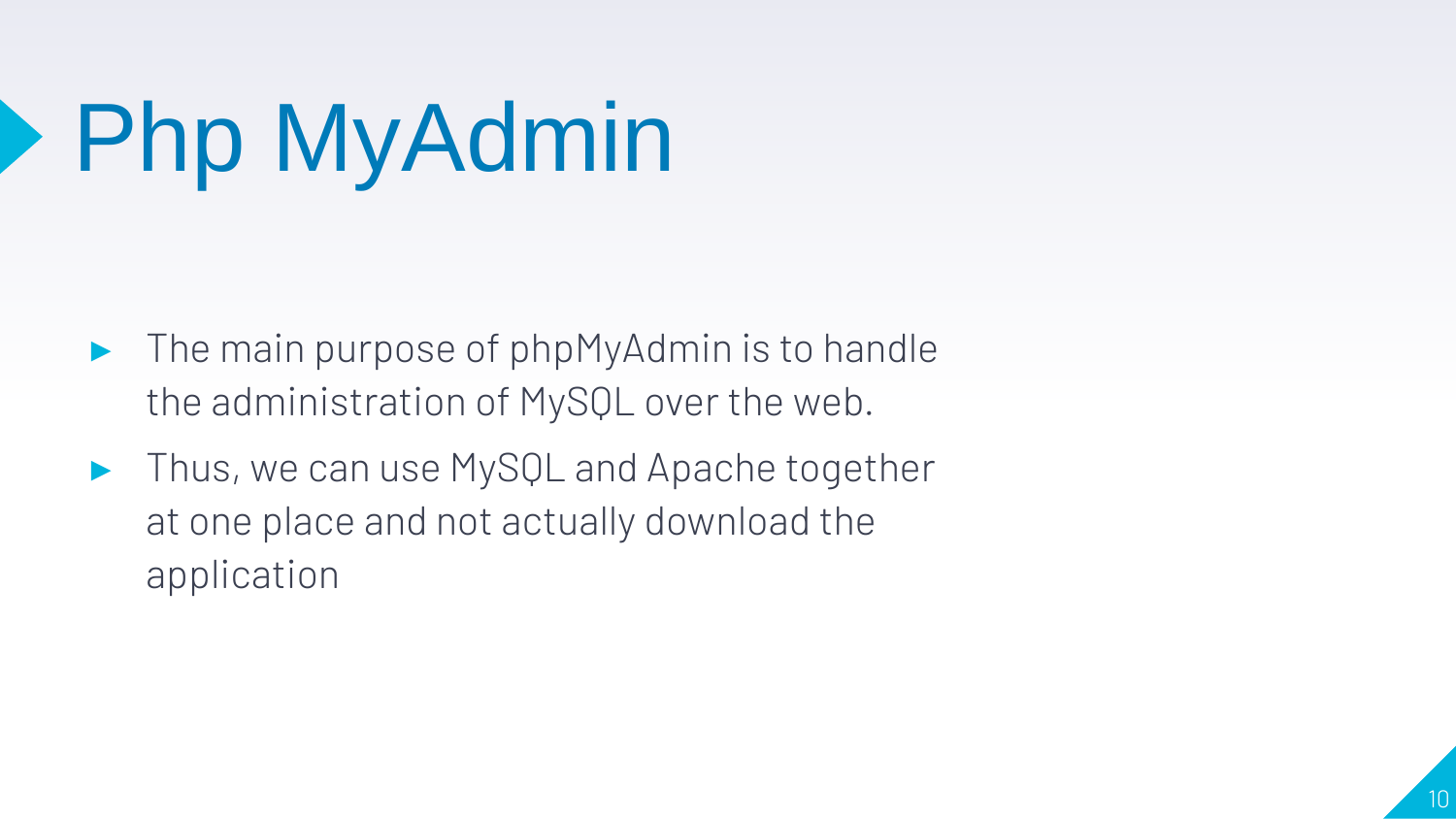

# Php MyAdmin
The main purpose of phpMyAdmin is to handle the administration of MySQL over the web.
Thus, we can use MySQL and Apache together at one place and not actually download the application
10